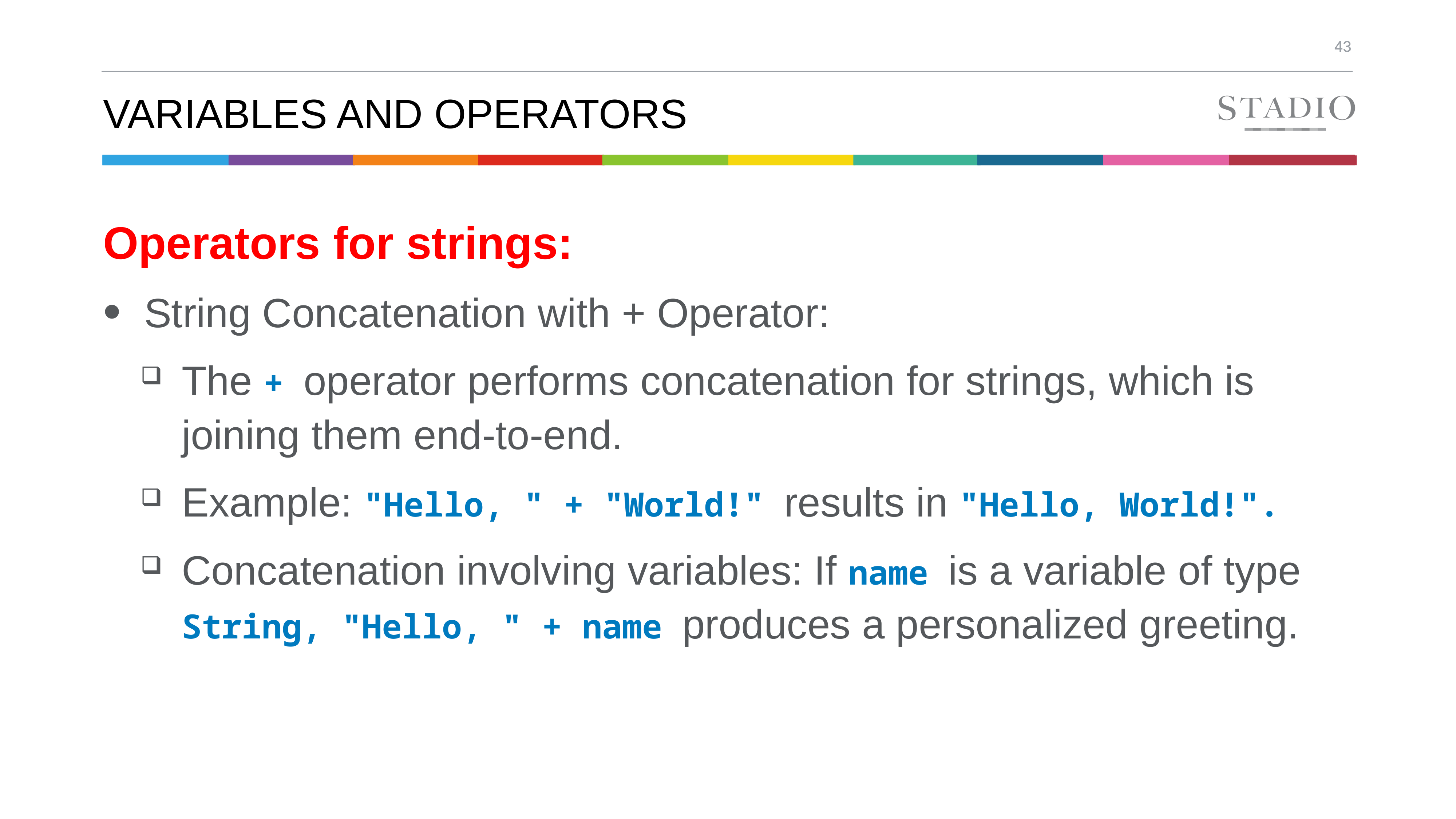

# Variables and Operators

Operators for strings:
String Concatenation with + Operator:
The + operator performs concatenation for strings, which is joining them end-to-end.
Example: "Hello, " + "World!" results in "Hello, World!".
Concatenation involving variables: If name is a variable of type String, "Hello, " + name produces a personalized greeting.